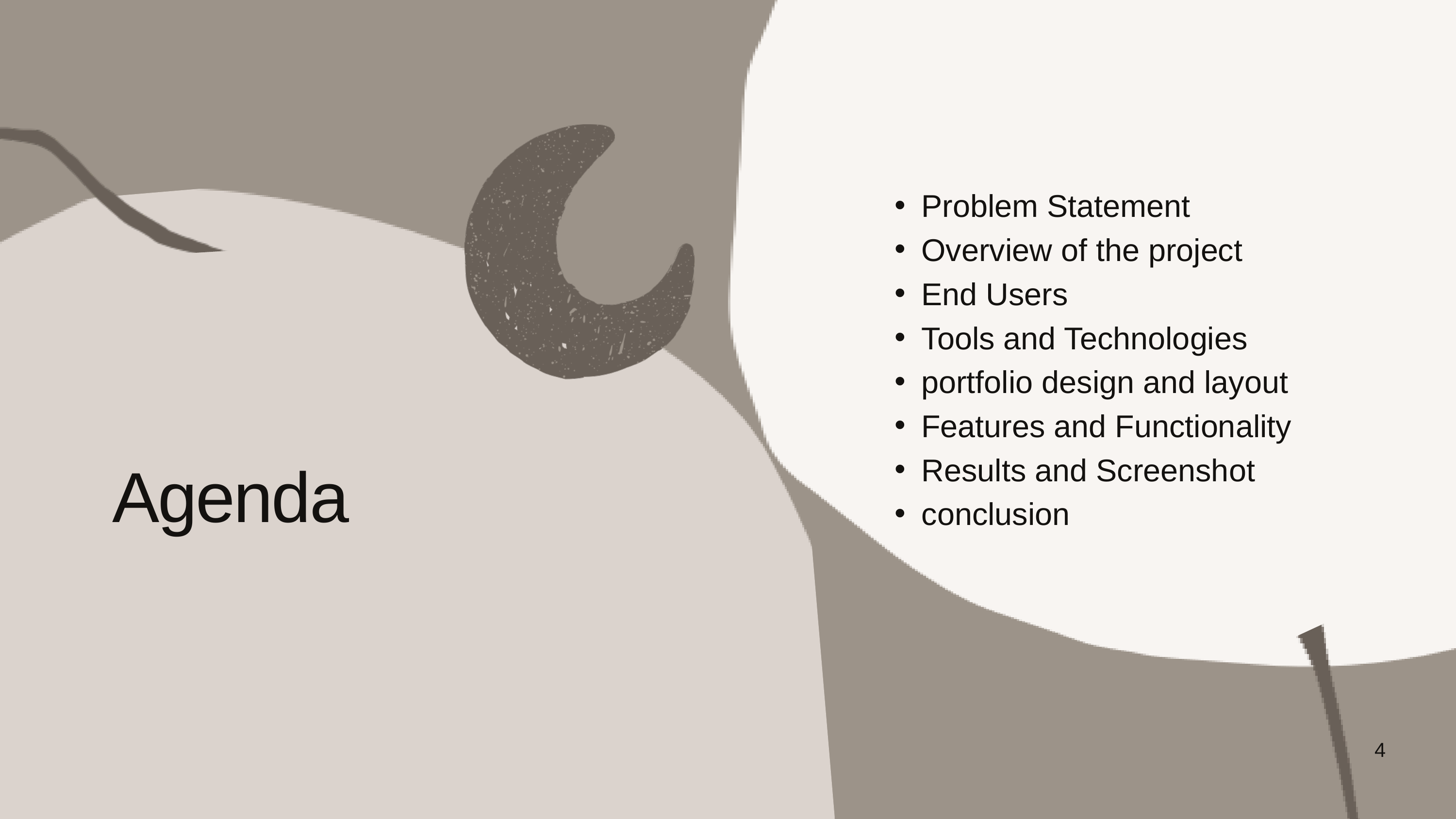

Problem Statement
Overview of the project
End Users
Tools and Technologies
portfolio design and layout
Features and Functionality
Results and Screenshot
conclusion

Agenda

4